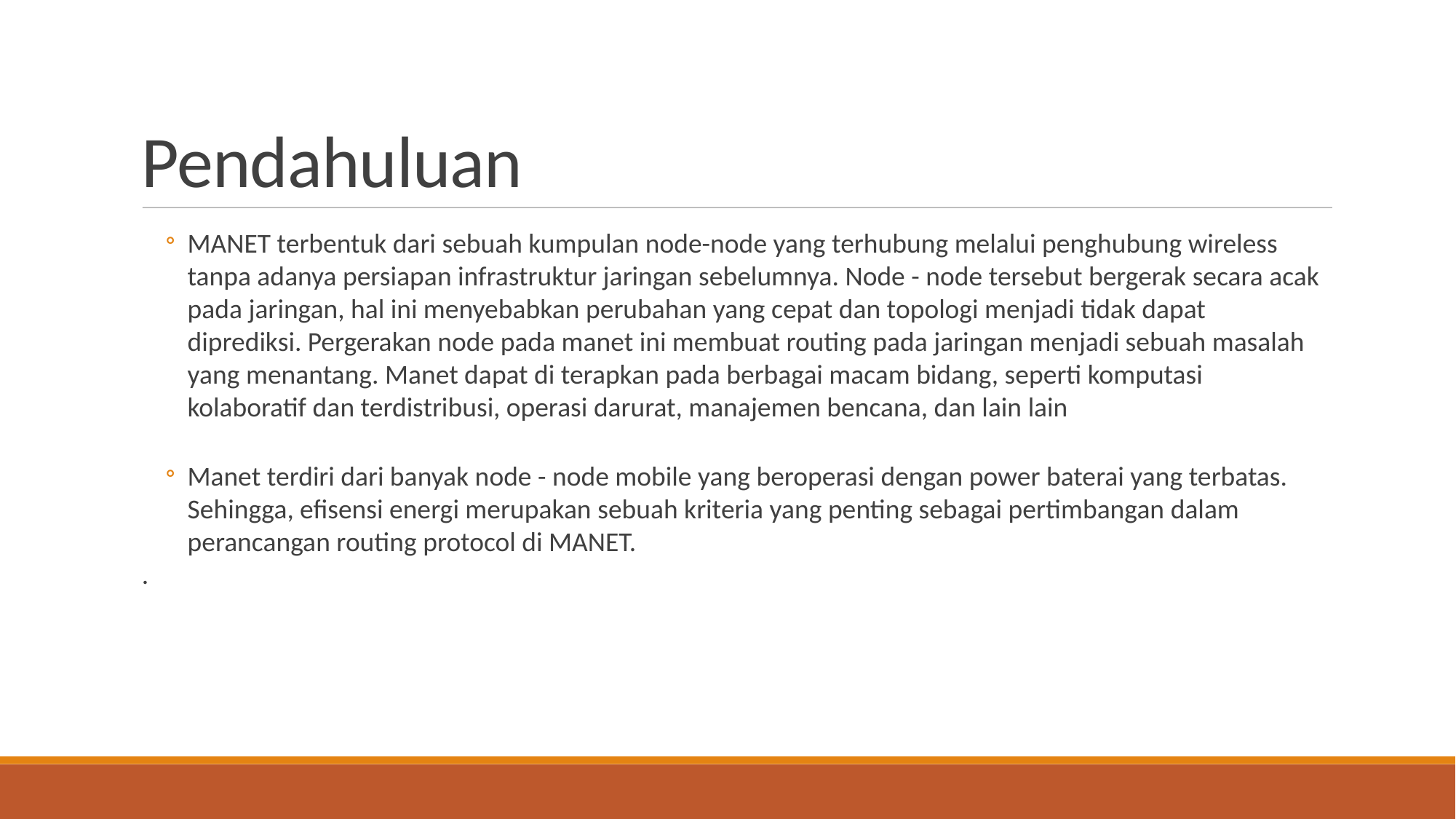

Pendahuluan
MANET terbentuk dari sebuah kumpulan node-node yang terhubung melalui penghubung wireless tanpa adanya persiapan infrastruktur jaringan sebelumnya. Node - node tersebut bergerak secara acak pada jaringan, hal ini menyebabkan perubahan yang cepat dan topologi menjadi tidak dapat diprediksi. Pergerakan node pada manet ini membuat routing pada jaringan menjadi sebuah masalah yang menantang. Manet dapat di terapkan pada berbagai macam bidang, seperti komputasi kolaboratif dan terdistribusi, operasi darurat, manajemen bencana, dan lain lain

Manet terdiri dari banyak node - node mobile yang beroperasi dengan power baterai yang terbatas. Sehingga, efisensi energi merupakan sebuah kriteria yang penting sebagai pertimbangan dalam perancangan routing protocol di MANET.
.